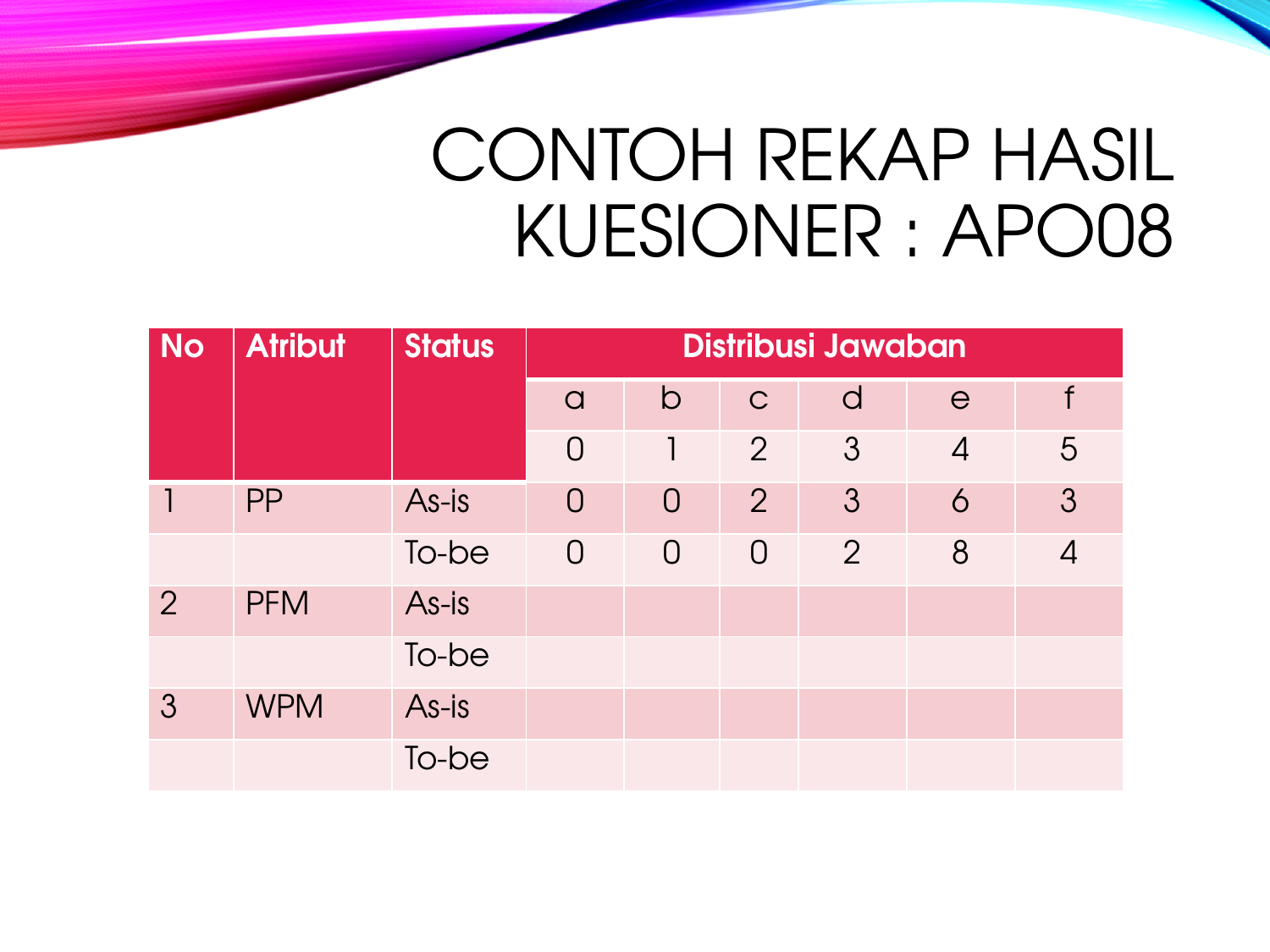

# Contoh REKAP HASIL KUESIONER : apo08
| No | Atribut | Status | Distribusi Jawaban |  |  |  |  |  |
| --- | --- | --- | --- | --- | --- | --- | --- | --- |
|  |  |  | a | b | c | d | e | f |
|  |  |  | 0 | 1 | 2 | 3 | 4 | 5 |
| 1 | PP | As-is | 0 | 0 | 2 | 3 | 6 | 3 |
|  |  | To-be | 0 | 0 | 0 | 2 | 8 | 4 |
| 2 | PFM | As-is |  |  |  |  |  |  |
|  |  | To-be |  |  |  |  |  |  |
| 3 | WPM | As-is |  |  |  |  |  |  |
|  |  | To-be |  |  |  |  |  |  |